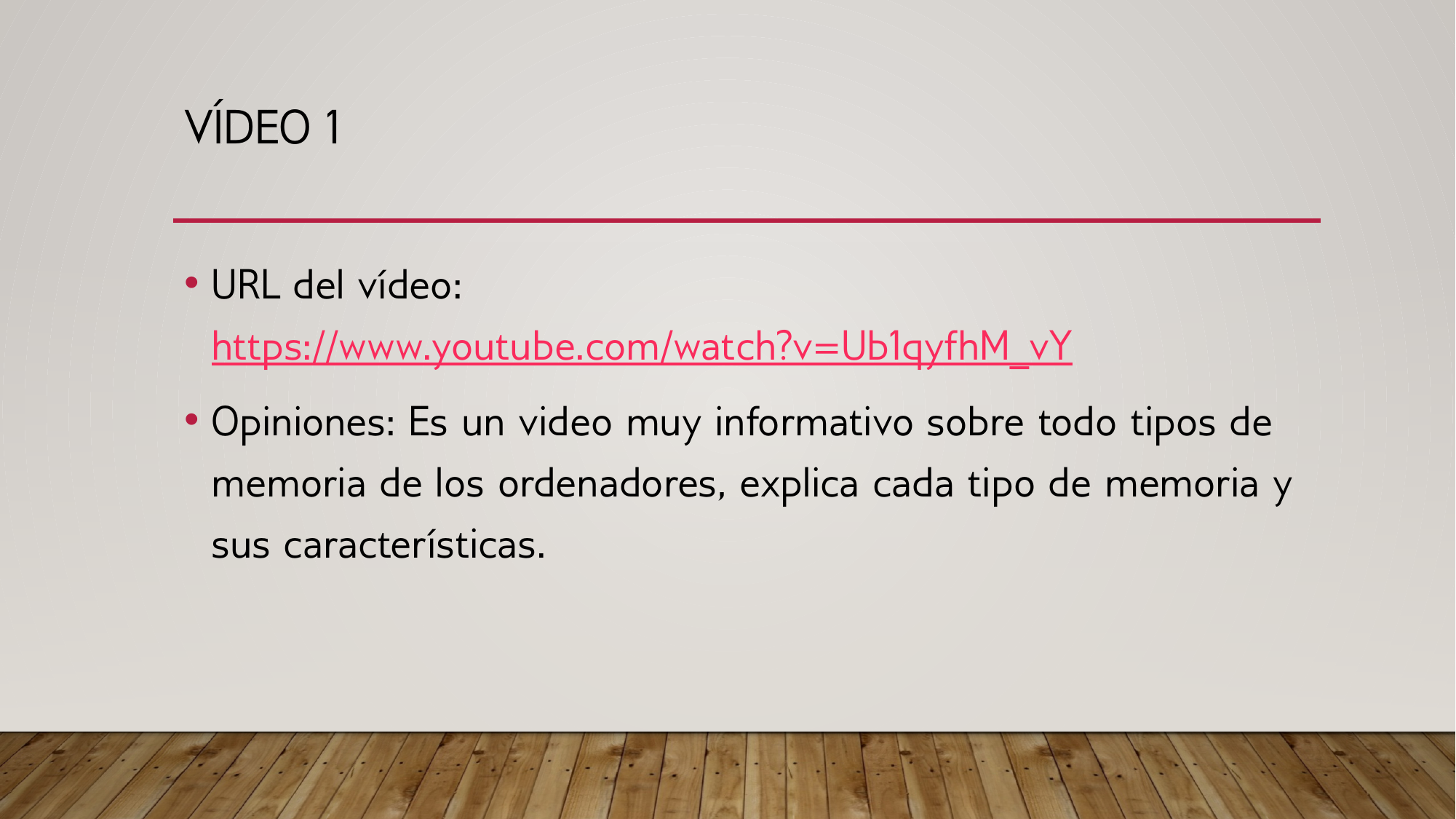

# Vídeo 1
URL del vídeo: https://www.youtube.com/watch?v=Ub1qyfhM_vY
Opiniones: Es un video muy informativo sobre todo tipos de memoria de los ordenadores, explica cada tipo de memoria y sus características.